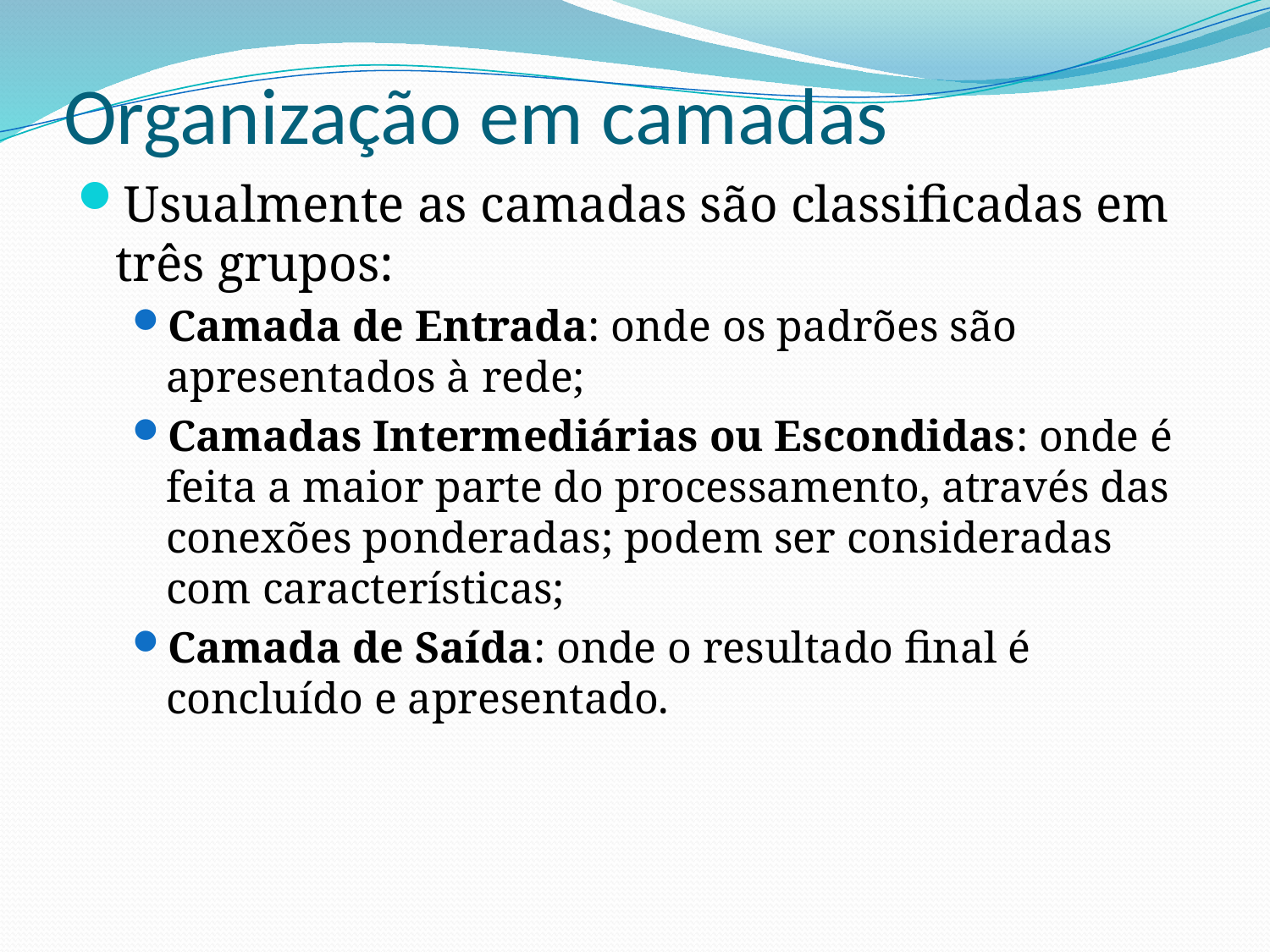

# Organização em camadas
Usualmente as camadas são classificadas em três grupos:
Camada de Entrada: onde os padrões são apresentados à rede;
Camadas Intermediárias ou Escondidas: onde é feita a maior parte do processamento, através das conexões ponderadas; podem ser consideradas com características;
Camada de Saída: onde o resultado final é concluído e apresentado.